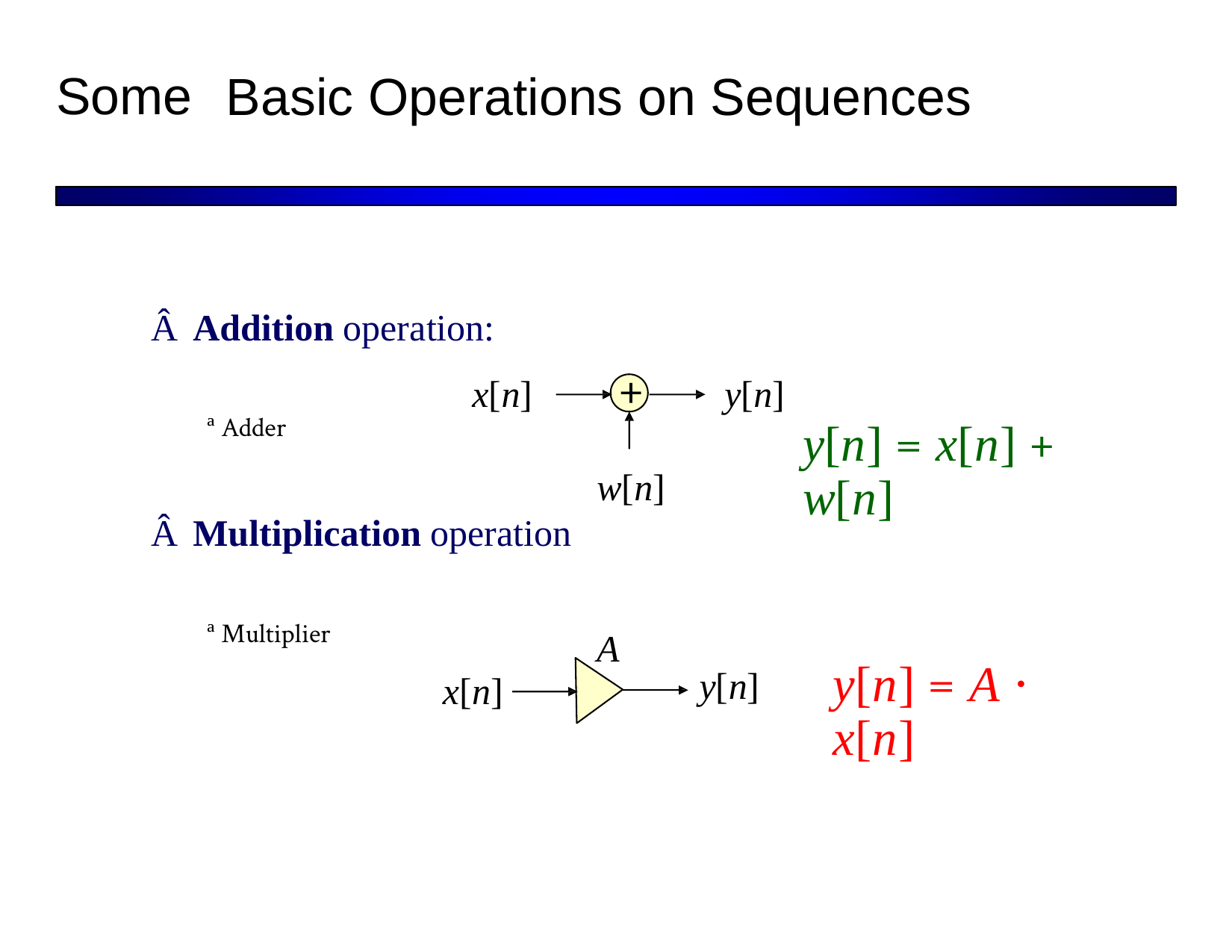

Some
 Basic Operations on Sequences

Â Addition operation:
x[n]
+

y[n]

ª Adder
y[n] = x[n] + w[n]
w[n]
Â Multiplication
operation
ª Multiplier
A

y[n] = A ⋅ x[n]
y[n]
x[n]